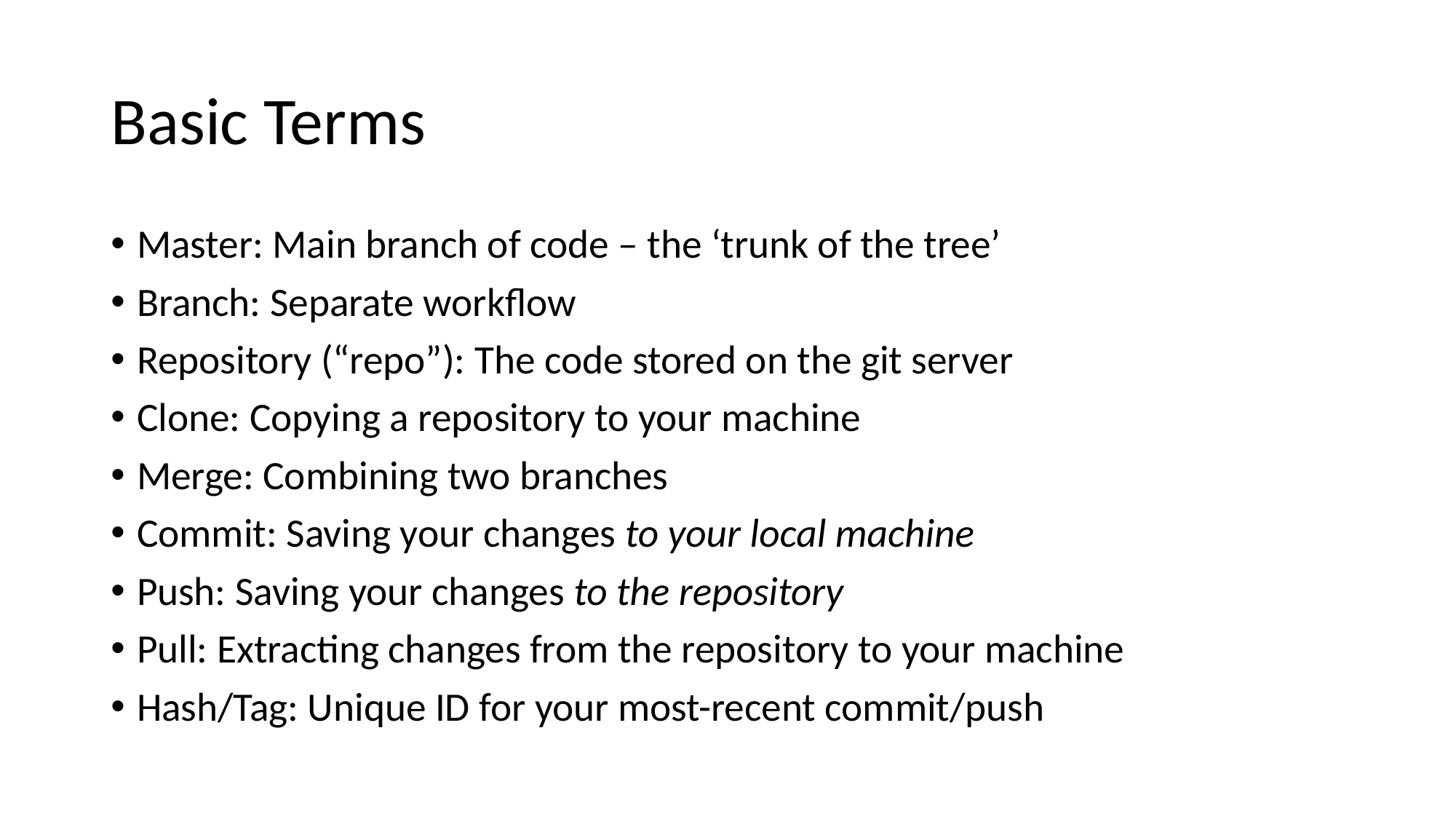

# Basic Terms
Master: Main branch of code – the ‘trunk of the tree’
Branch: Separate workflow
Repository (“repo”): The code stored on the git server
Clone: Copying a repository to your machine
Merge: Combining two branches
Commit: Saving your changes to your local machine
Push: Saving your changes to the repository
Pull: Extracting changes from the repository to your machine
Hash/Tag: Unique ID for your most-recent commit/push